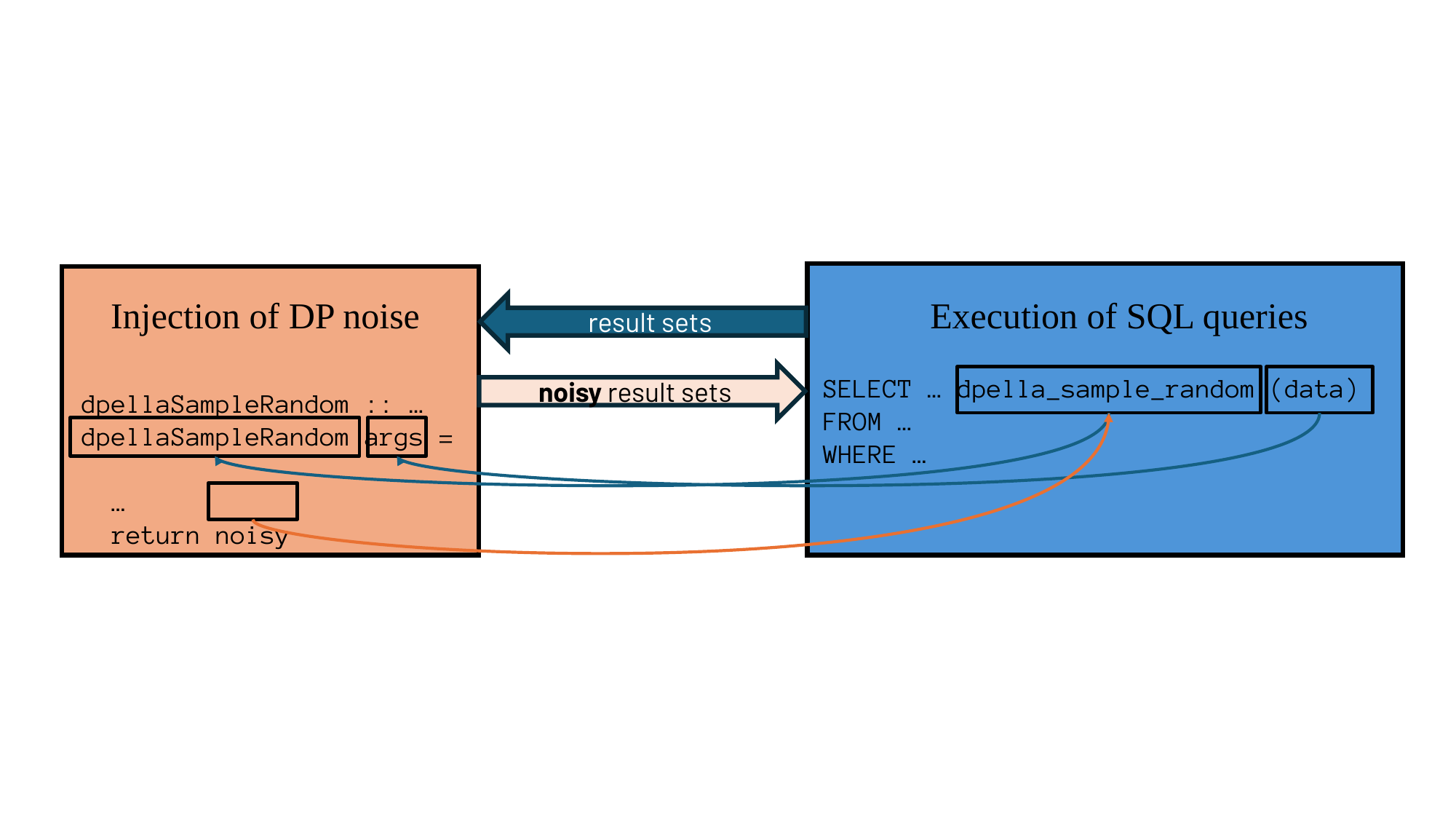

Injection of DP noise
Execution of SQL queries
result sets
noisy result sets
SELECT … dpella_sample_random (data)
FROM …
WHERE …

dpellaSampleRandom :: …
dpellaSampleRandom args =
  …
  return noisy